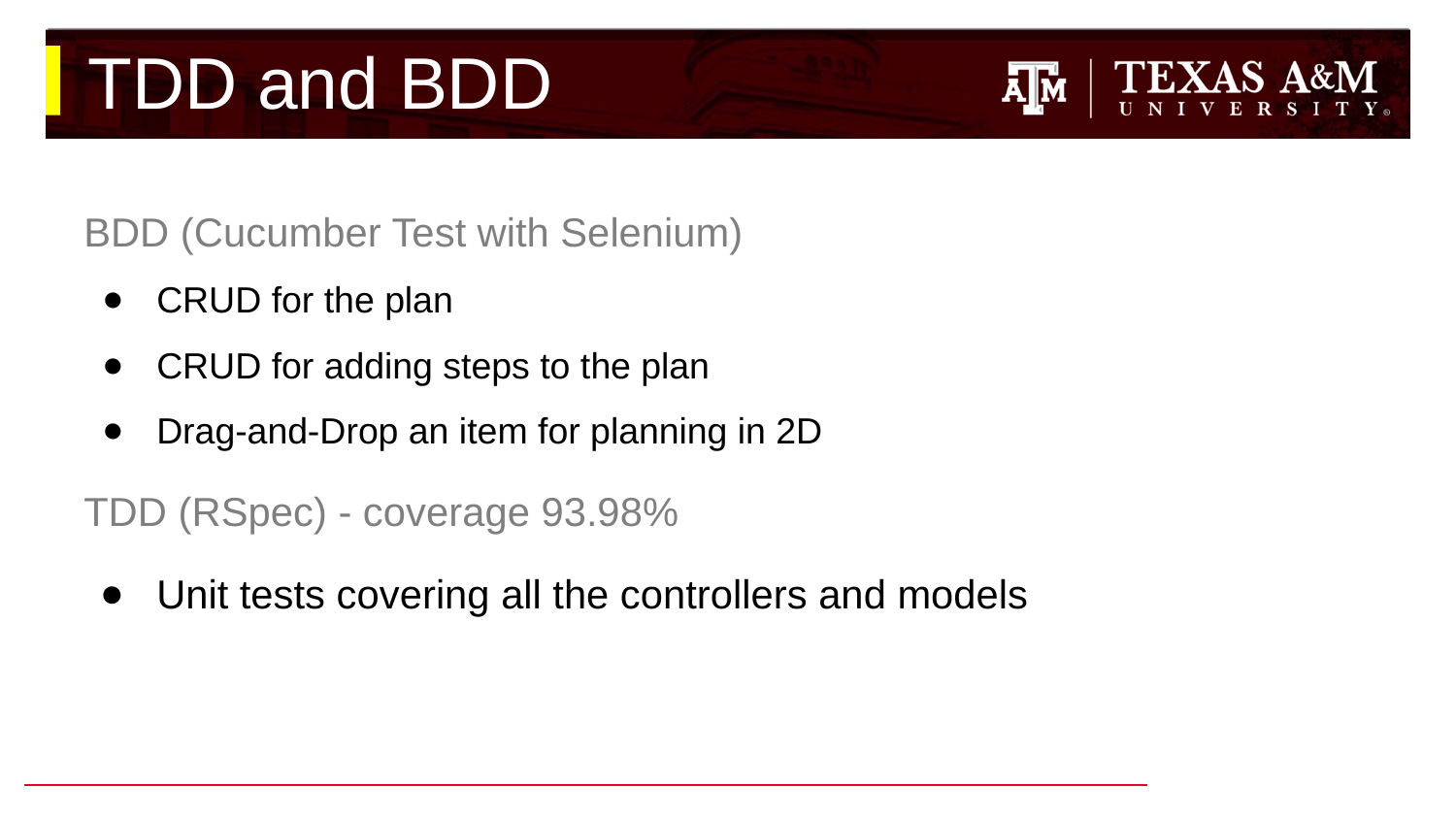

# TDD and BDD
BDD (Cucumber Test with Selenium)
CRUD for the plan
CRUD for adding steps to the plan
Drag-and-Drop an item for planning in 2D
TDD (RSpec) - coverage 93.98%
Unit tests covering all the controllers and models